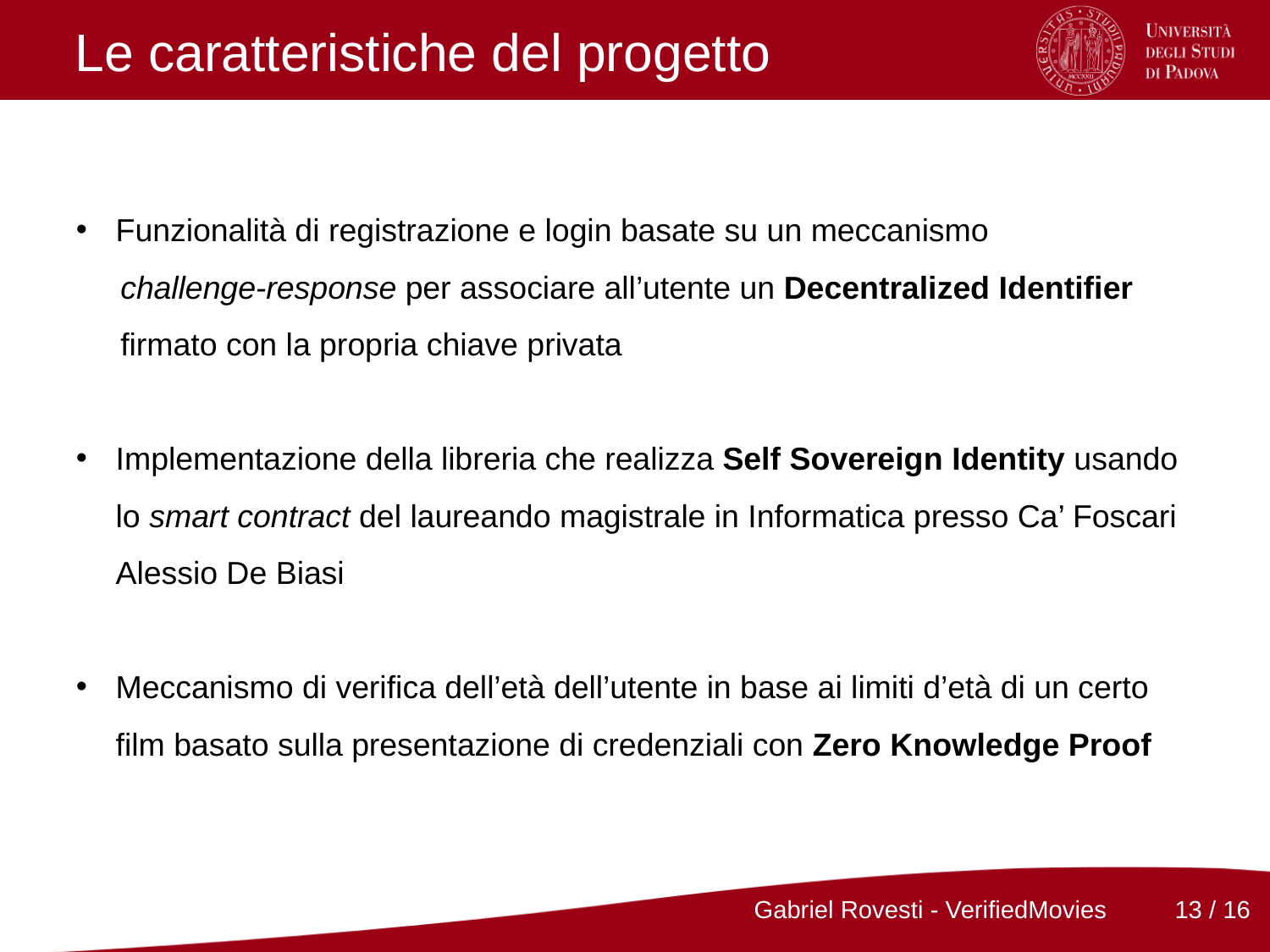

Le caratteristiche del progetto
Funzionalità di registrazione e login basate su un meccanismo
     challenge-response per associare all’utente un Decentralized Identifier
     firmato con la propria chiave privata

Implementazione della libreria che realizza Self Sovereign Identity usando lo smart contract del laureando magistrale in Informatica presso Ca’ Foscari Alessio De Biasi

Meccanismo di verifica dell’età dell’utente in base ai limiti d’età di un certo film basato sulla presentazione di credenziali con Zero Knowledge Proof
Gabriel Rovesti - VerifiedMovies
13 / 16